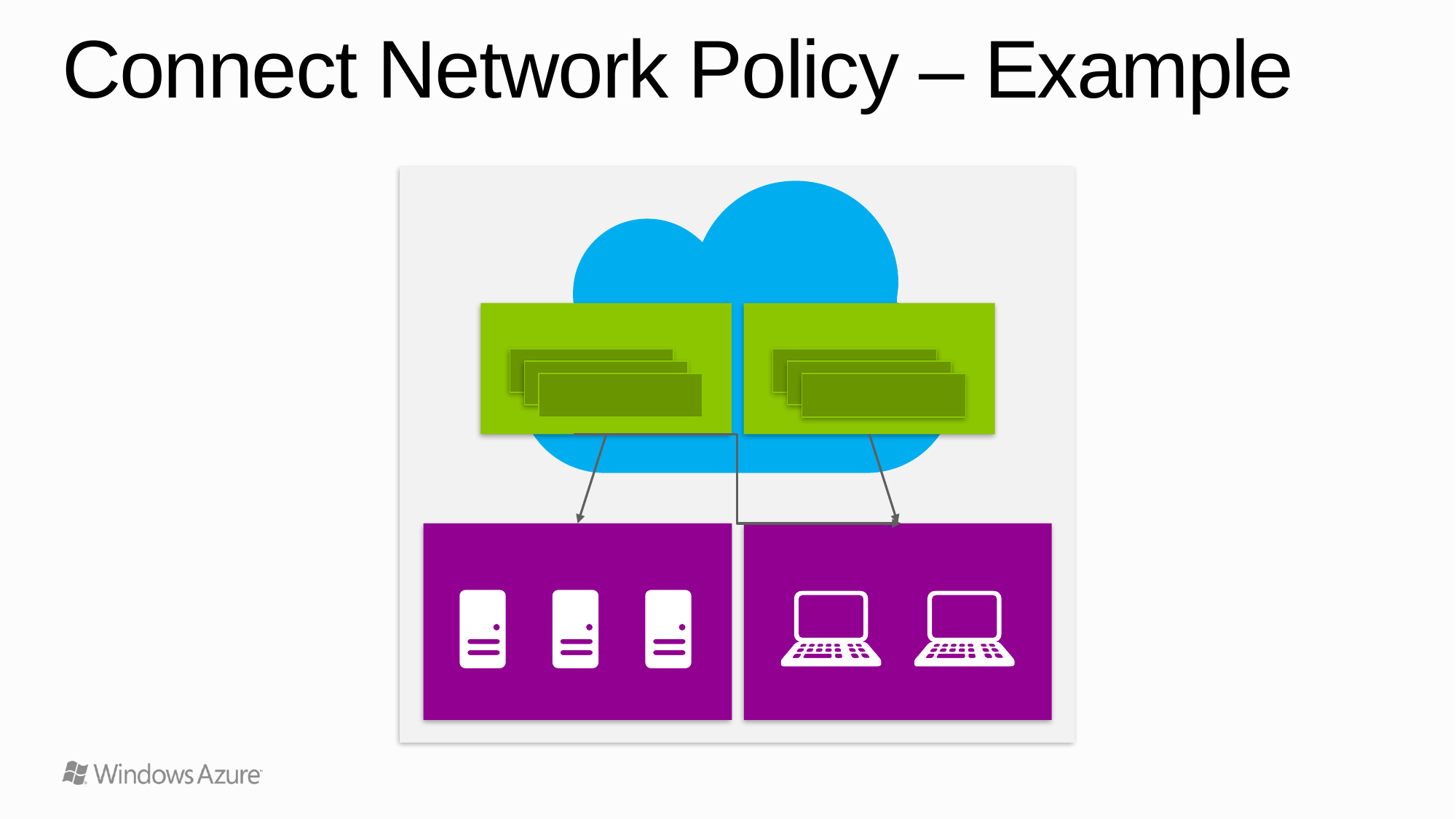

# Connect Network Policy – Example

Windows Azure
Role A
Instance
Instance
Instance
Role B
Instance
Instance
Instance
My Servers
My Laptops

SERVER1

SERVER1

SERVER1

DEV_LAPTOP1

DEV_LAPTOP2